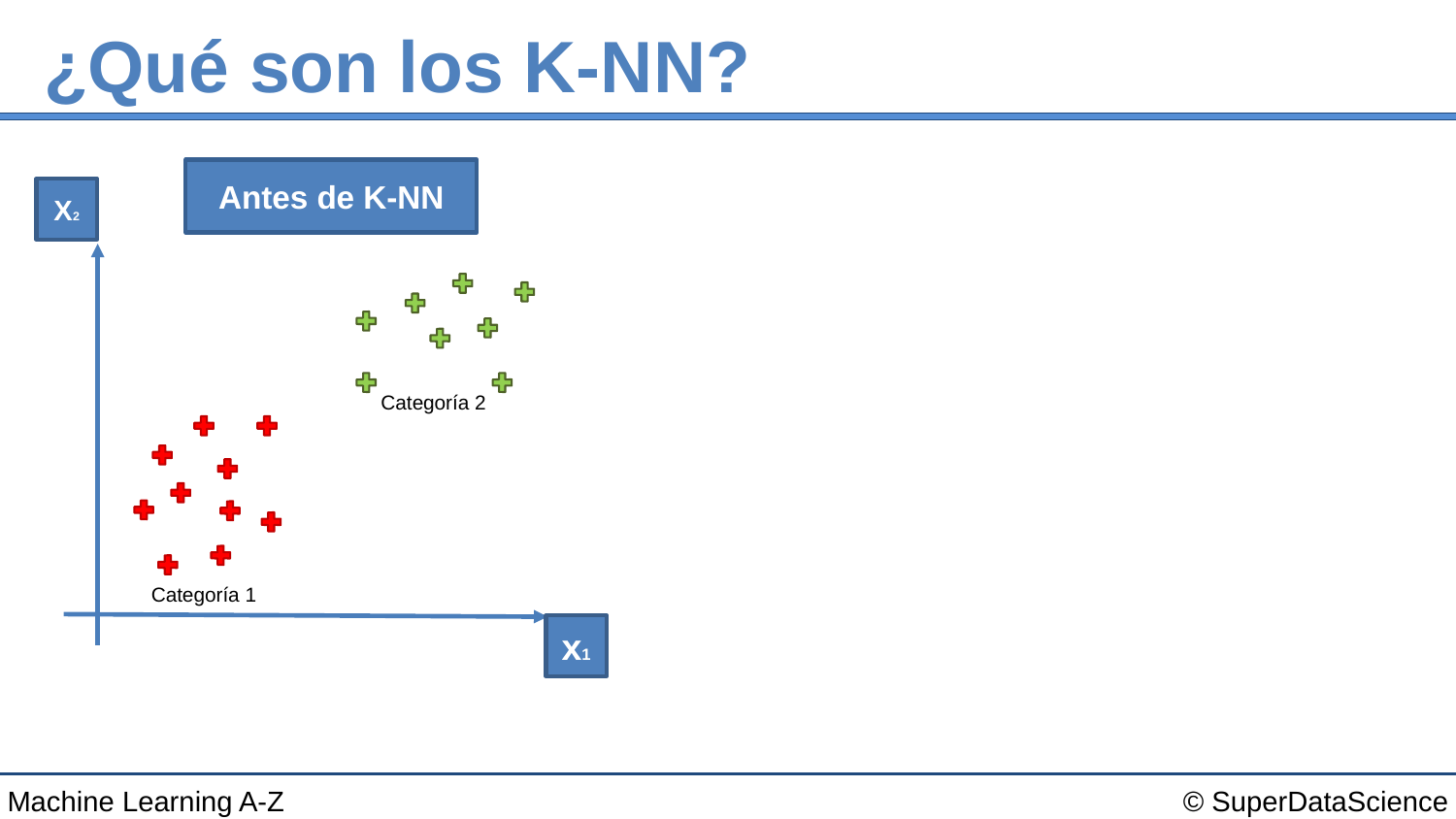

# ¿Qué son los K-NN?

Antes de K-NN

X2

Categoría 2

Categoría 1

x1